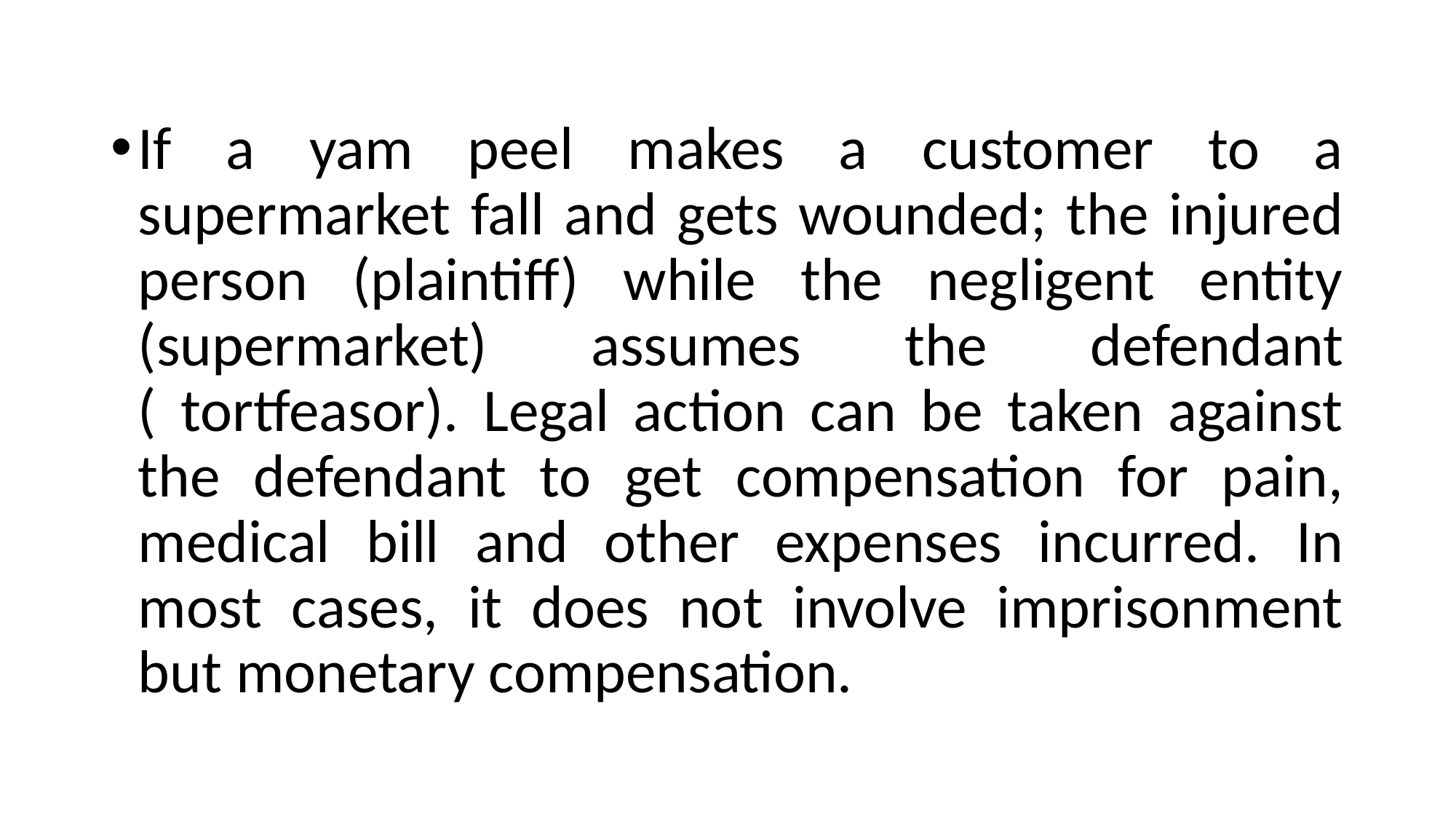

If a yam peel makes a customer to a supermarket fall and gets wounded; the injured person (plaintiff) while the negligent entity (supermarket) assumes the defendant ( tortfeasor). Legal action can be taken against the defendant to get compensation for pain, medical bill and other expenses incurred. In most cases, it does not involve imprisonment but monetary compensation.